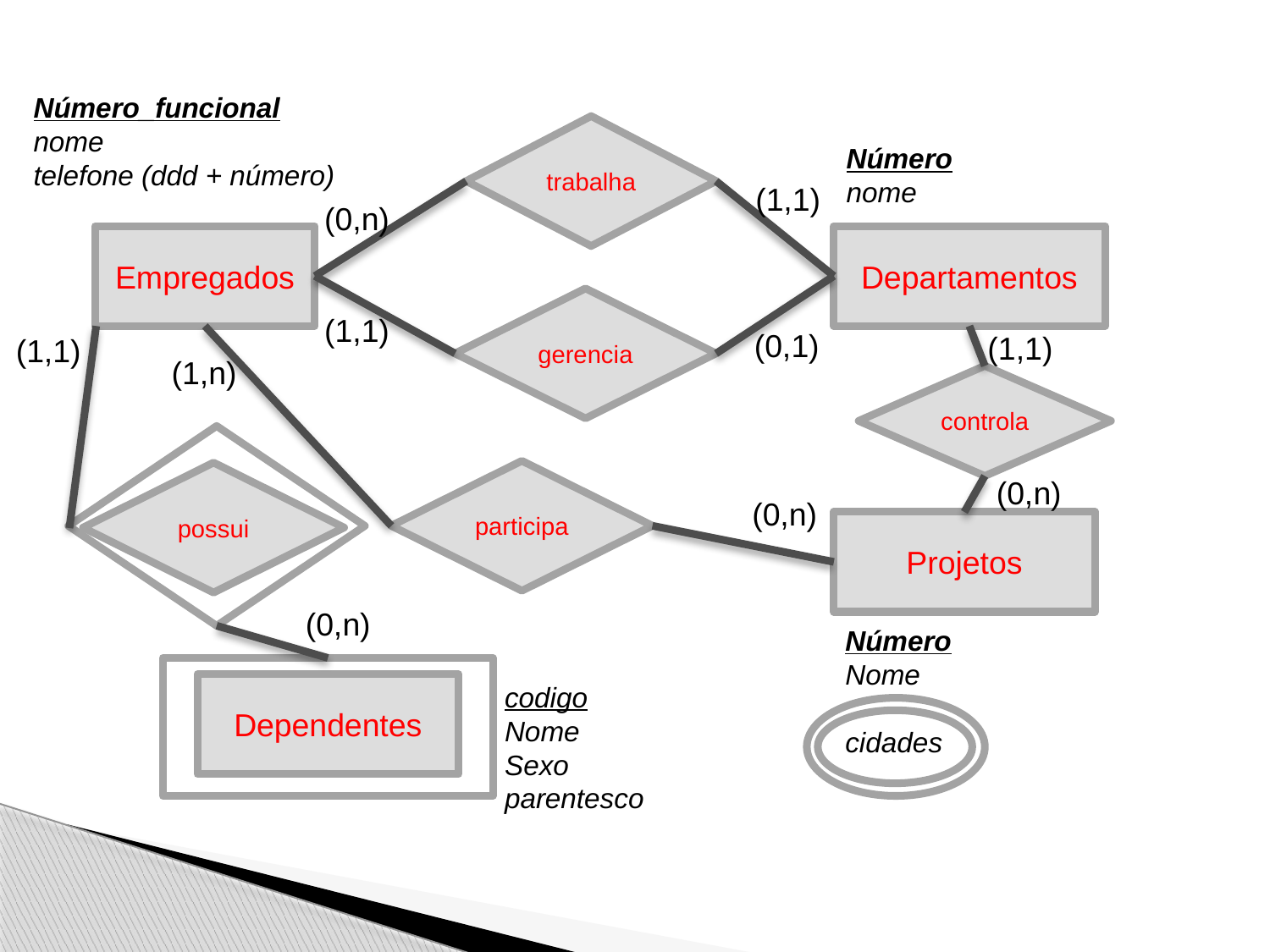

Número_funcional
nome
telefone (ddd + número)
trabalha
Número
nome
(1,1)
(0,n)
Empregados
Departamentos
gerencia
(1,1)
(0,1)
(1,1)
(1,1)
(1,n)
controla

participa
possui
(0,n)
(0,n)
Projetos
(0,n)
Número
Nome

cidades

codigo
Nome
Sexo
parentesco
Dependentes